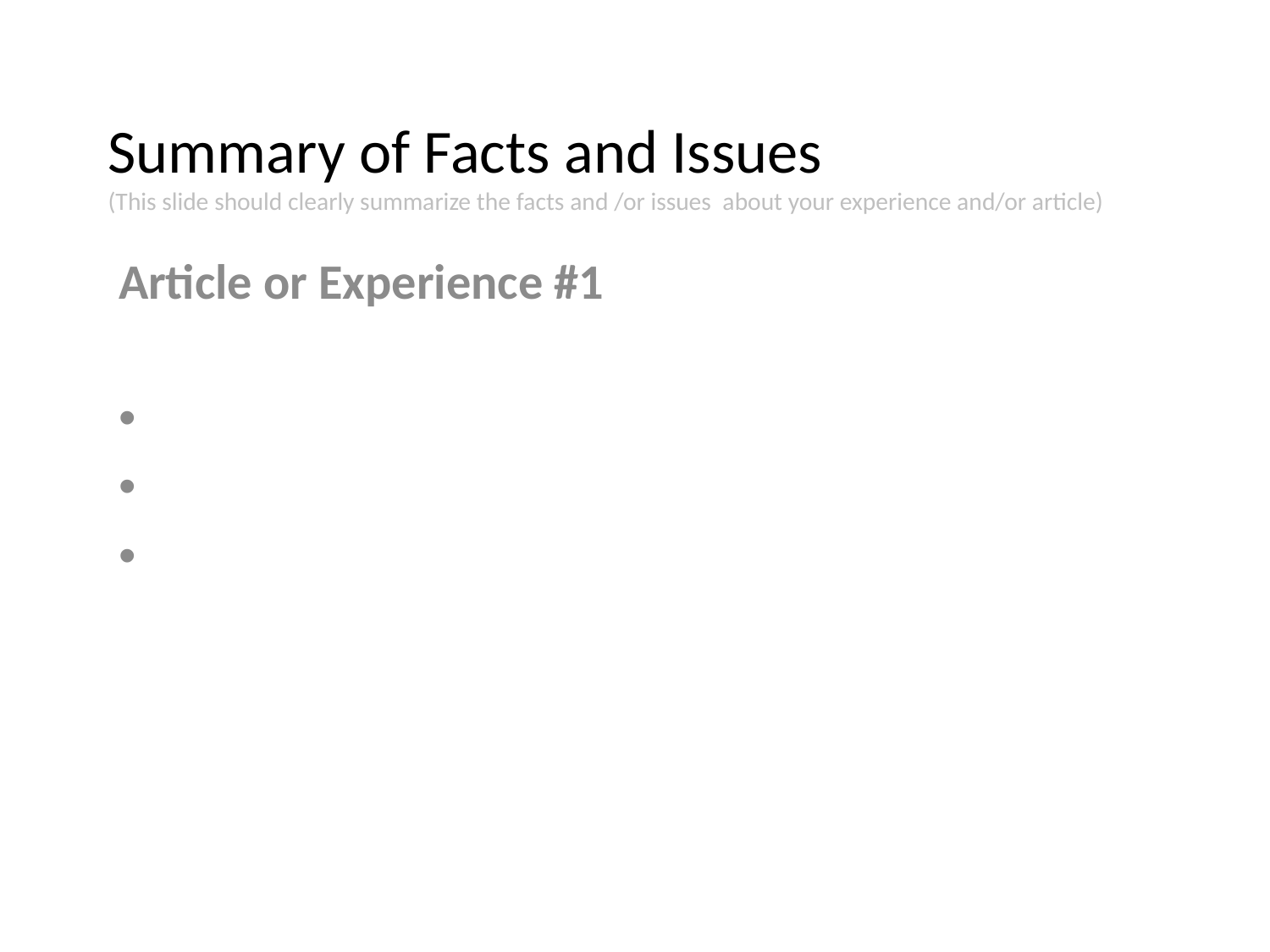

# Summary of Facts and Issues (This slide should clearly summarize the facts and /or issues  about your experience and/or article)
Article or Experience #1